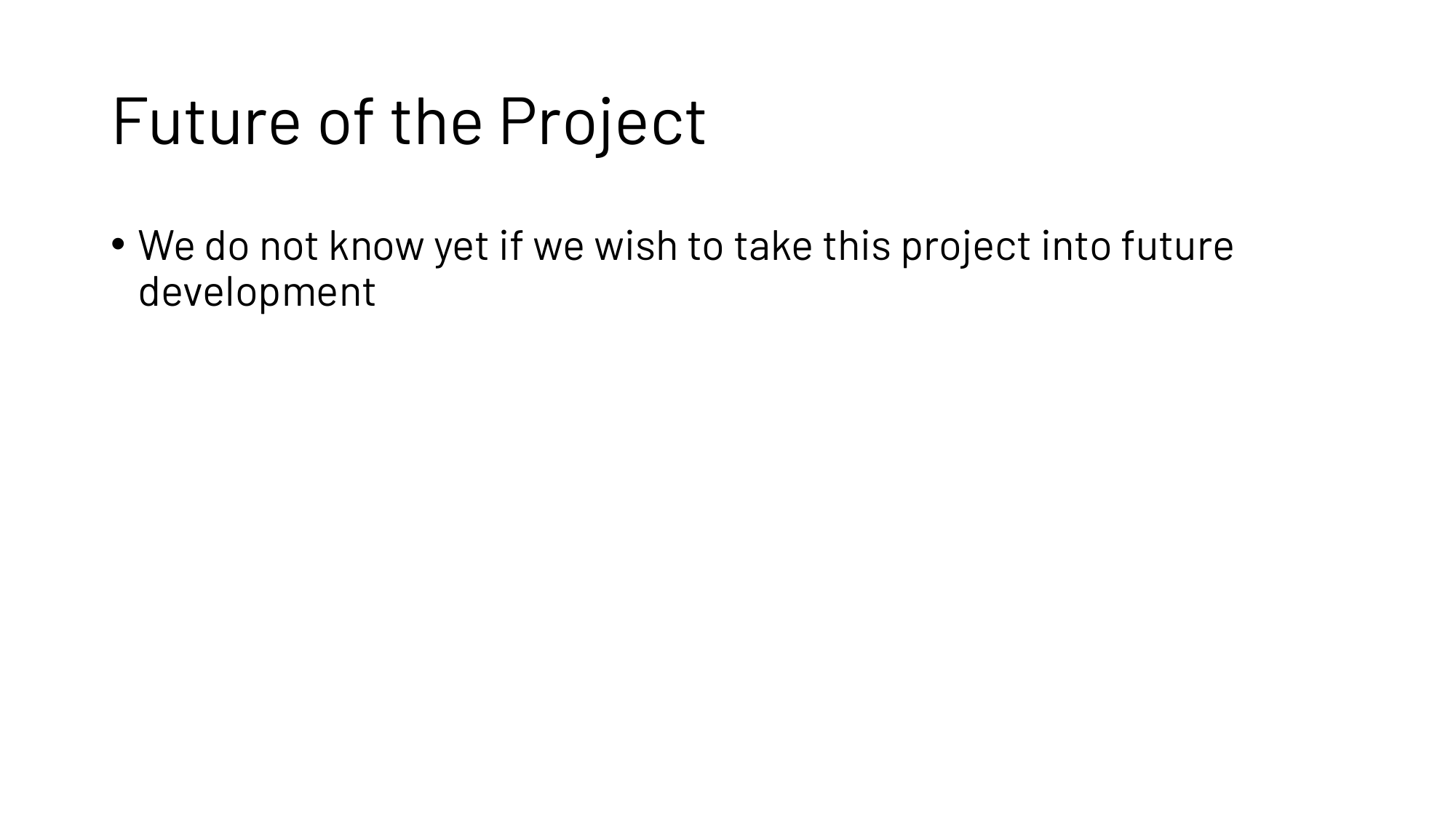

# Future of the Project
We do not know yet if we wish to take this project into future development